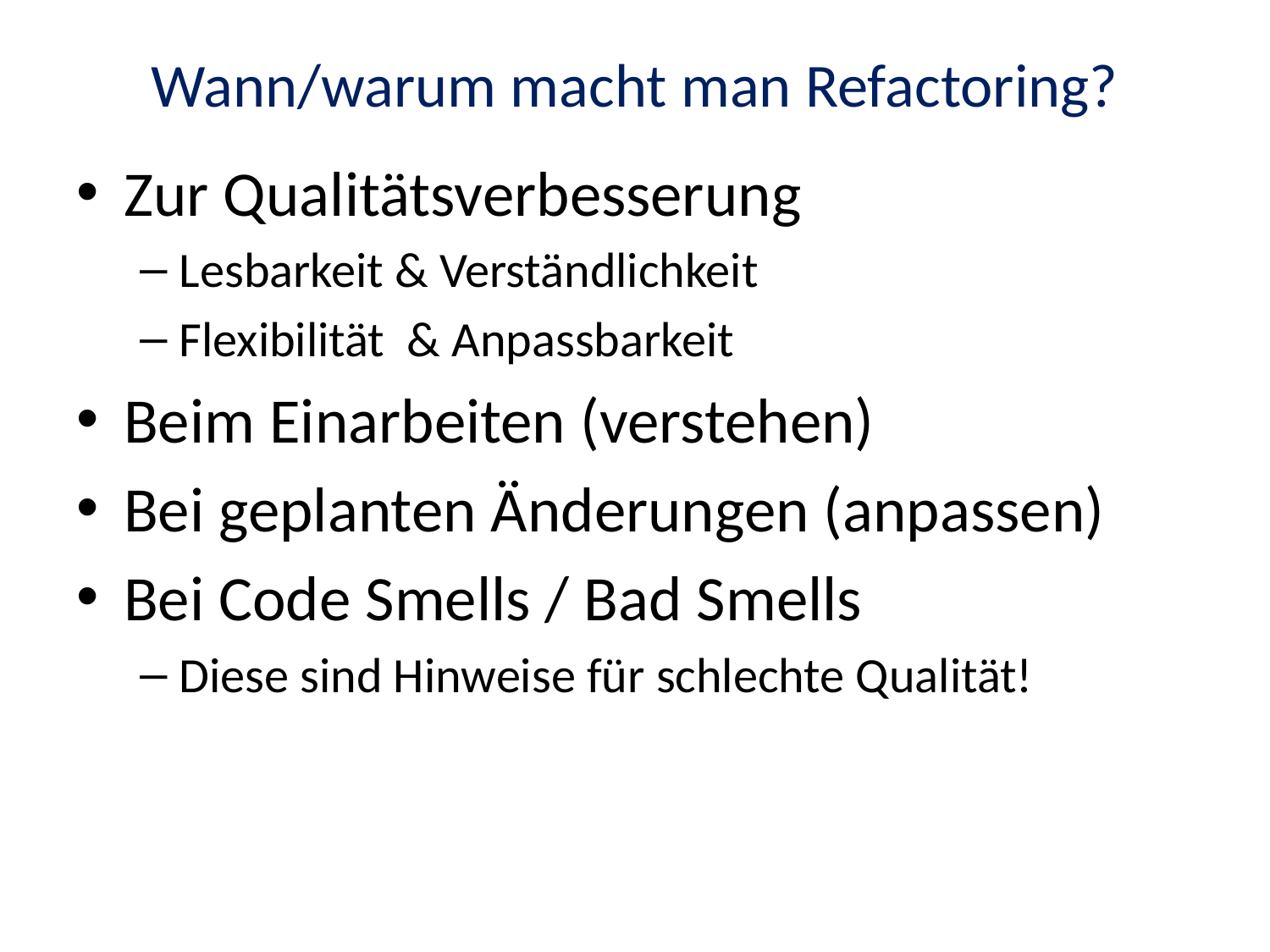

# Wann/warum macht man Refactoring?
Zur Qualitätsverbesserung
Lesbarkeit & Verständlichkeit
Flexibilität  & Anpassbarkeit
Beim Einarbeiten (verstehen)
Bei geplanten Änderungen (anpassen)
Bei Code Smells / Bad Smells
Diese sind Hinweise für schlechte Qualität!